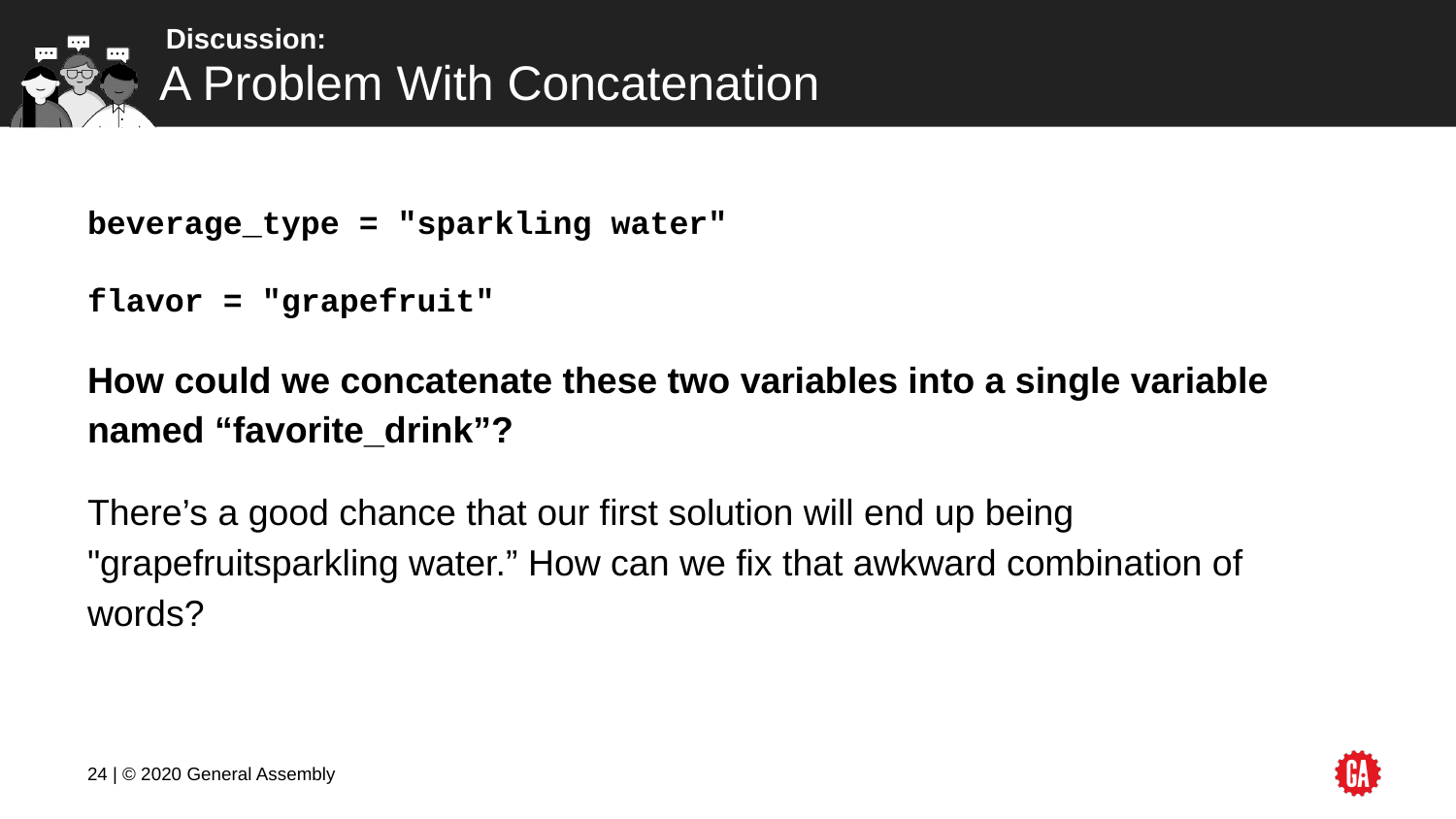

# A Problem With Concatenation
beverage_type = "sparkling water"
flavor = "grapefruit"
How could we concatenate these two variables into a single variable named “favorite_drink”?
There’s a good chance that our first solution will end up being "grapefruitsparkling water.” How can we fix that awkward combination of words?
24 | © 2020 General Assembly